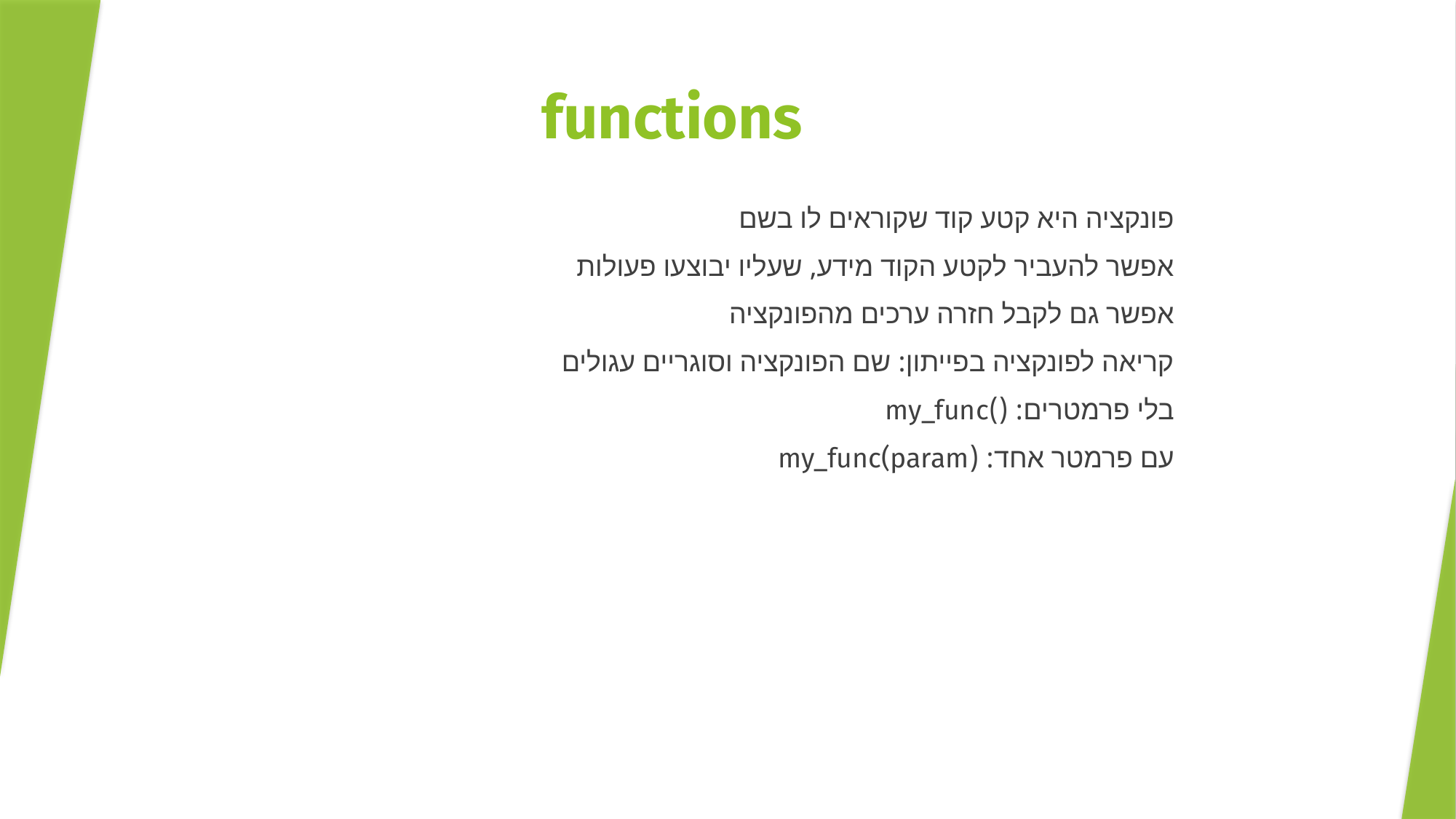

# functions
פונקציה היא קטע קוד שקוראים לו בשם
אפשר להעביר לקטע הקוד מידע, שעליו יבוצעו פעולות
אפשר גם לקבל חזרה ערכים מהפונקציה
קריאה לפונקציה בפייתון: שם הפונקציה וסוגריים עגולים
בלי פרמטרים: ()my_func
עם פרמטר אחד: (my_func(param